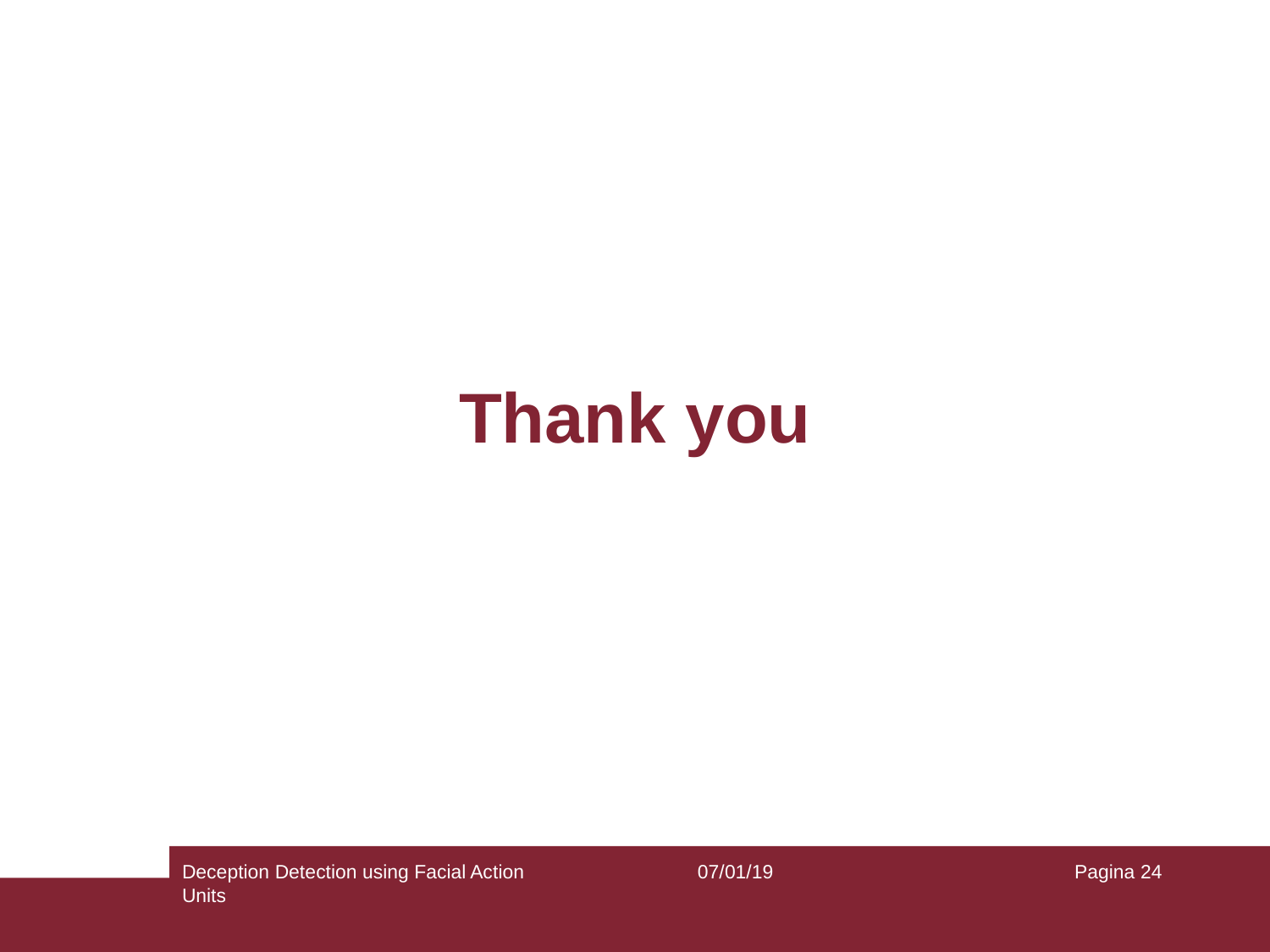

Thank you
Deception Detection using Facial Action Units
07/01/19
Pagina 24